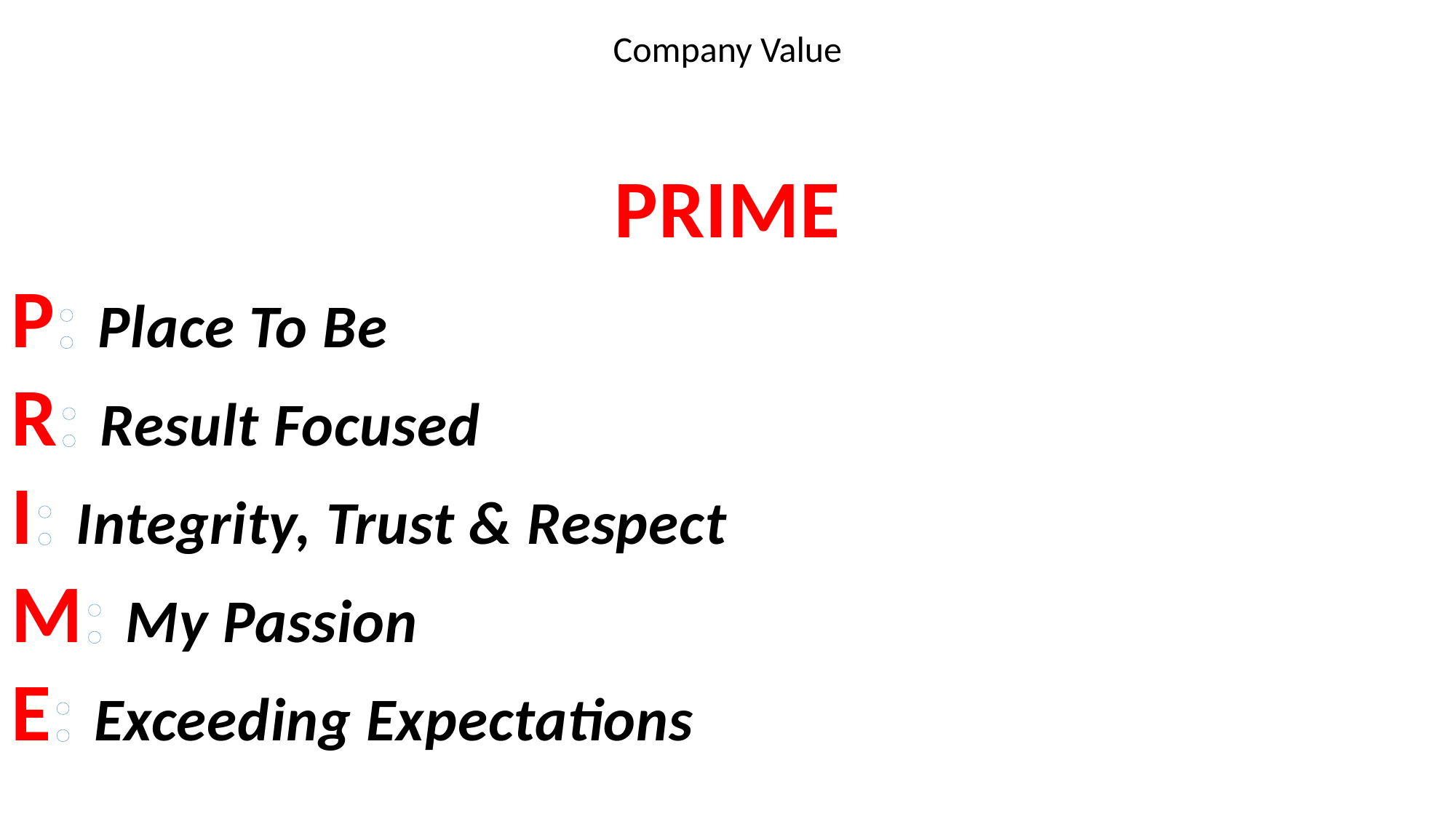

Company Value
PRIME
P: Place To Be
R: Result Focused
I: Integrity, Trust & Respect
M: My Passion
E: Exceeding Expectations